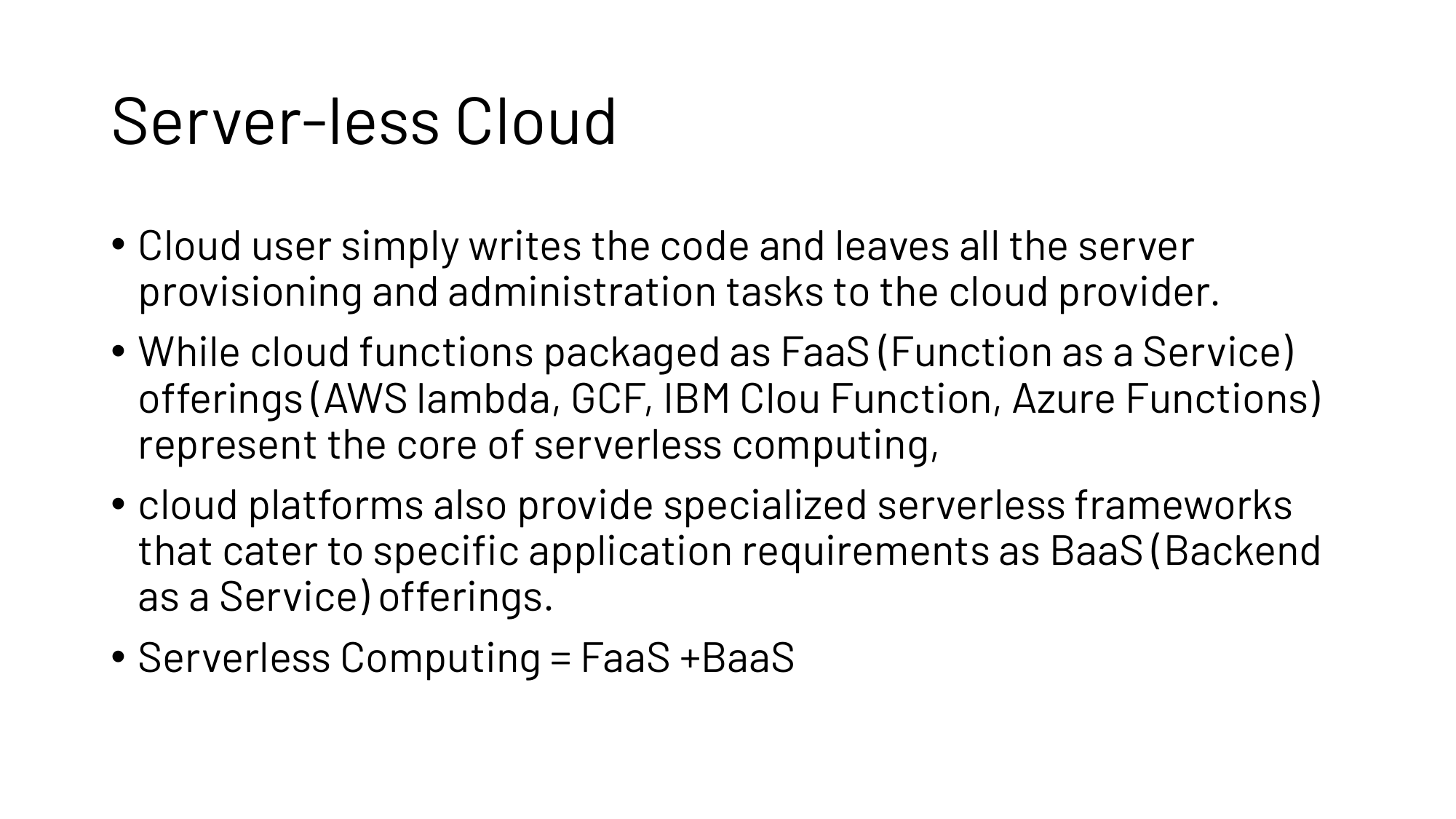

# Server-less Cloud
Cloud user simply writes the code and leaves all the server provisioning and administration tasks to the cloud provider.
While cloud functions packaged as FaaS (Function as a Service) offerings (AWS lambda, GCF, IBM Clou Function, Azure Functions) represent the core of serverless computing,
cloud platforms also provide specialized serverless frameworks that cater to specific application requirements as BaaS (Backend as a Service) offerings.
Serverless Computing = FaaS +BaaS